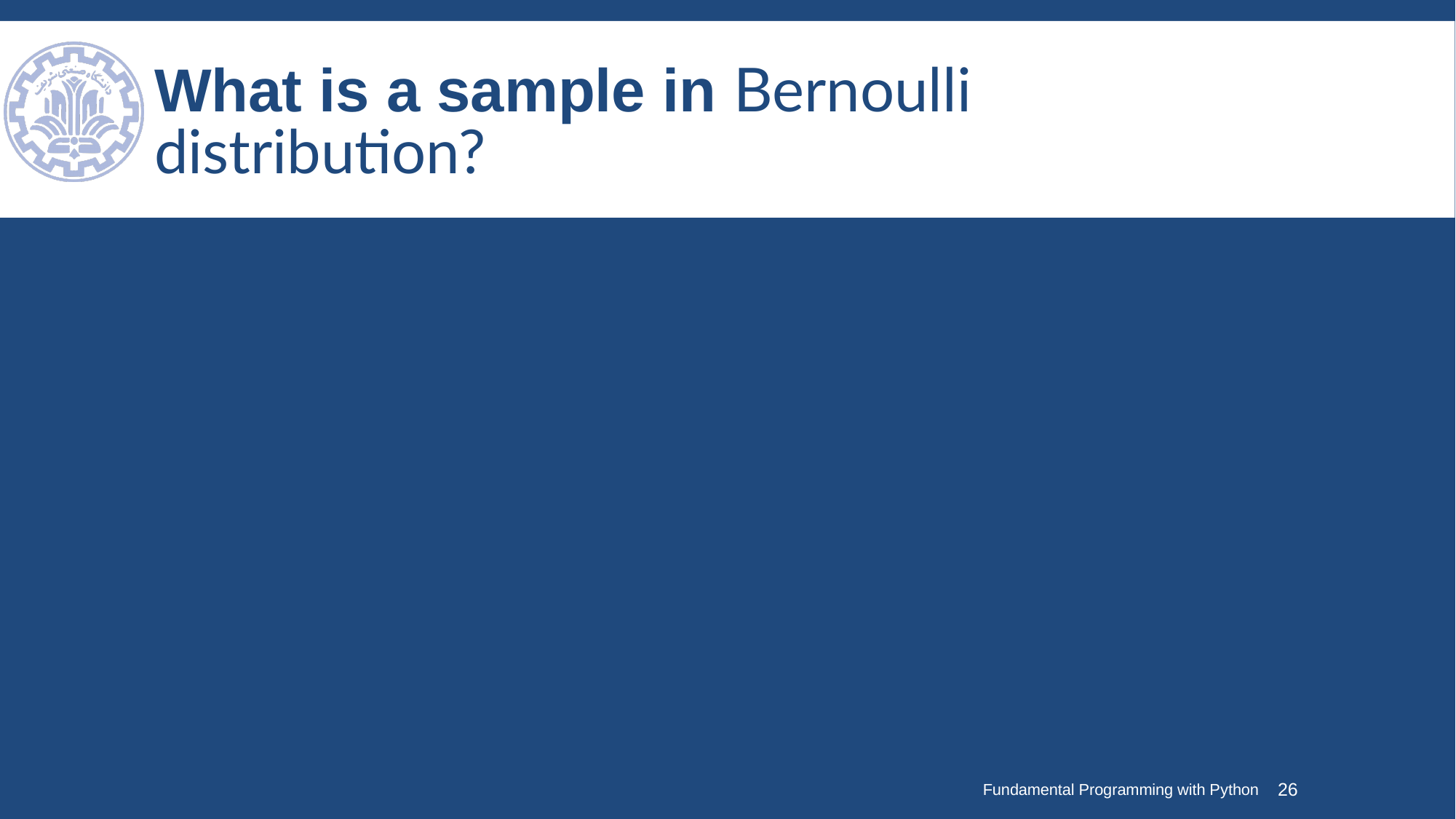

# What is a sample in Bernoulli distribution?

Fundamental Programming with Python
26